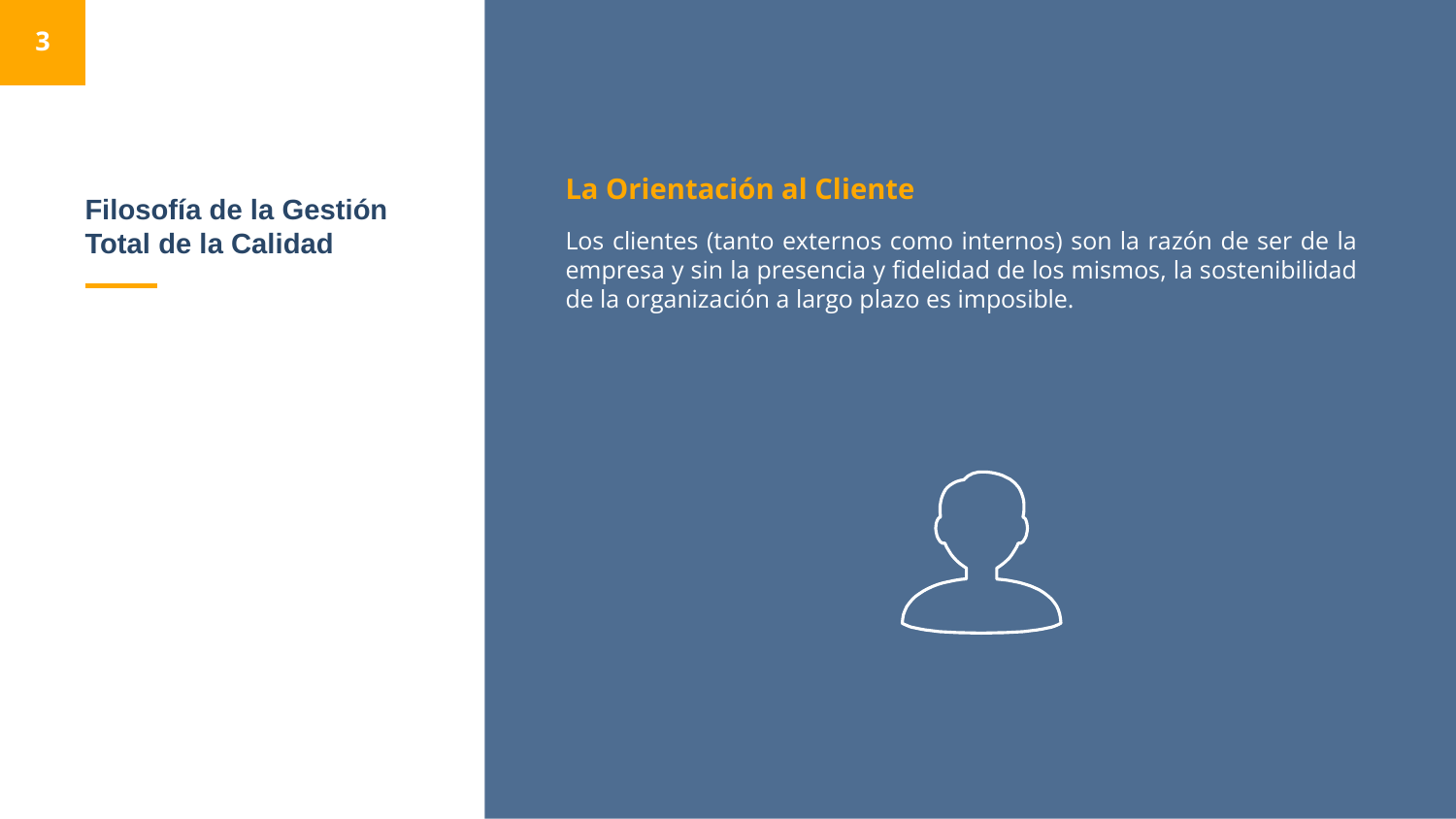

3
La Orientación al Cliente
# Filosofía de la Gestión  Total de la Calidad
Los clientes (tanto externos como internos) son la razón de ser de la empresa y sin la presencia y fidelidad de los mismos, la sostenibilidad de la organización a largo plazo es imposible.